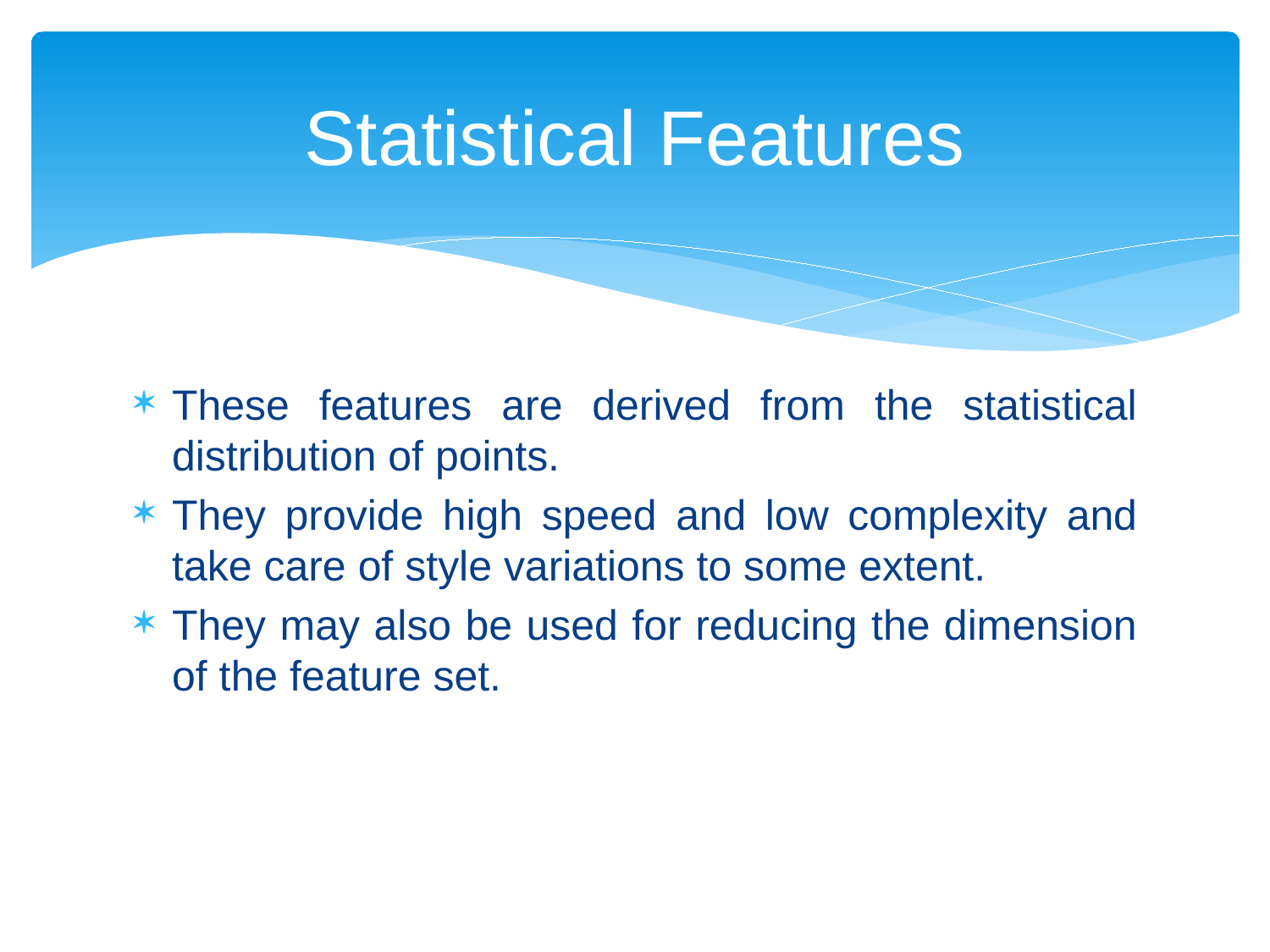

# Statistical Features
These features are derived from the statistical distribution of points.
They provide high speed and low complexity and take care of style variations to some extent.
They may also be used for reducing the dimension of the feature set.